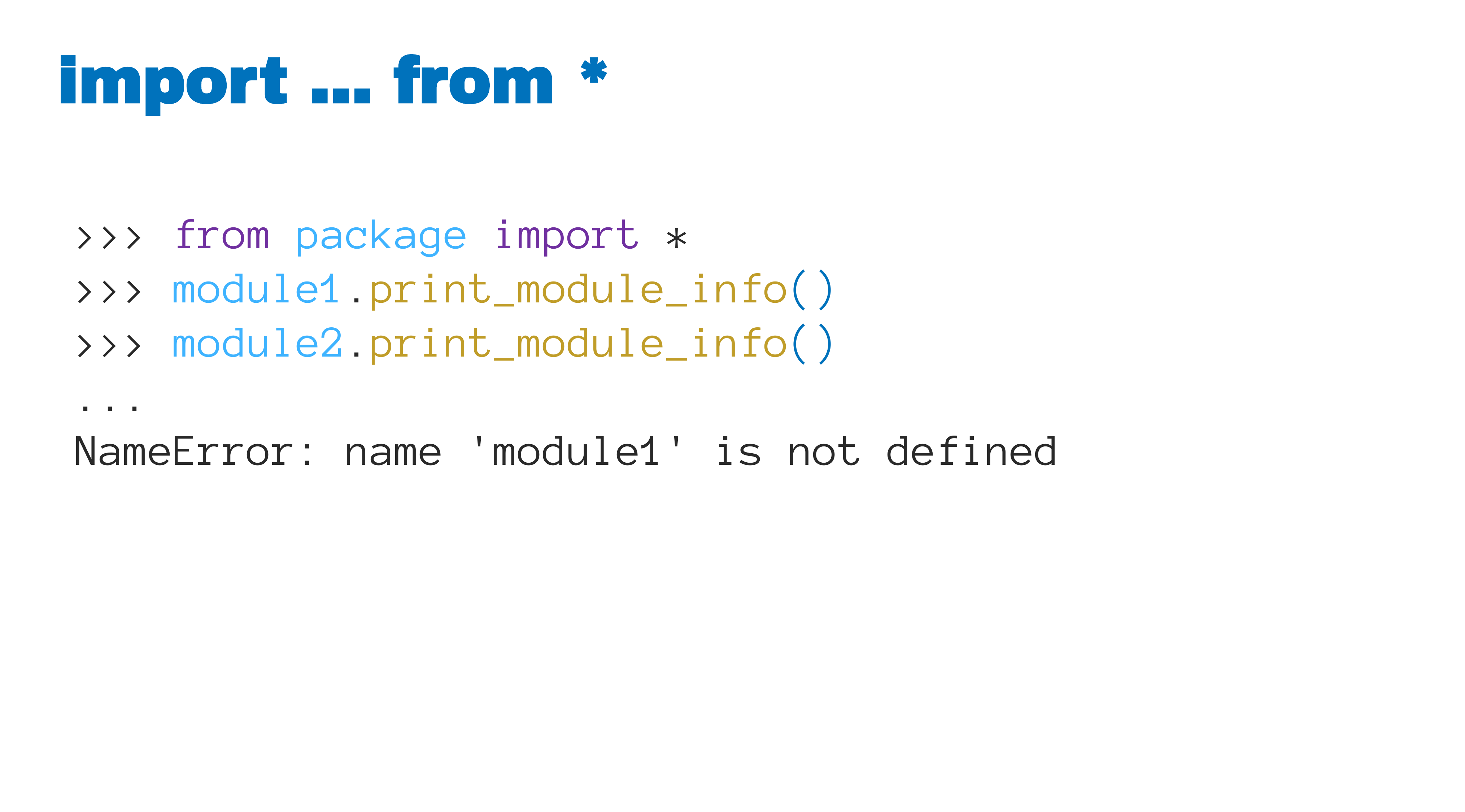

# import ... from *
>>> from package import *
>>> module1.print_module_info()
>>> module2.print_module_info()
...
NameError: name 'module1' is not defined
37